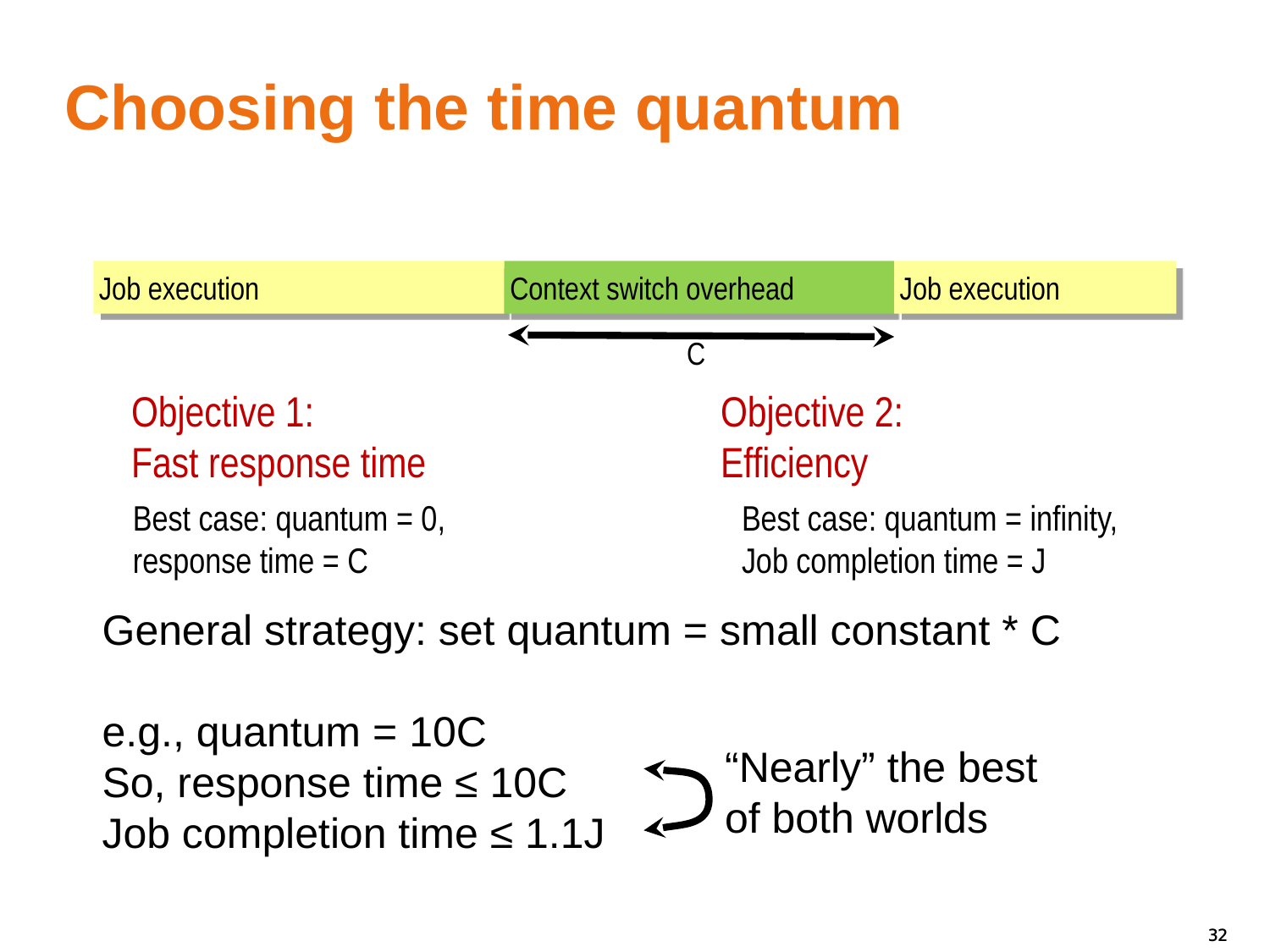

# Choosing the time quantum
Job execution
Context switch overhead
Job execution
C

Objective 1:
Fast response time
Best case: quantum = 0,
response time = C
Objective 2:
Efficiency
Best case: quantum = infinity,
Job completion time = J
General strategy: set quantum = small constant * C

e.g., quantum = 10C
So, response time ≤ 10C
Job completion time ≤ 1.1J
“Nearly” the best
of both worlds